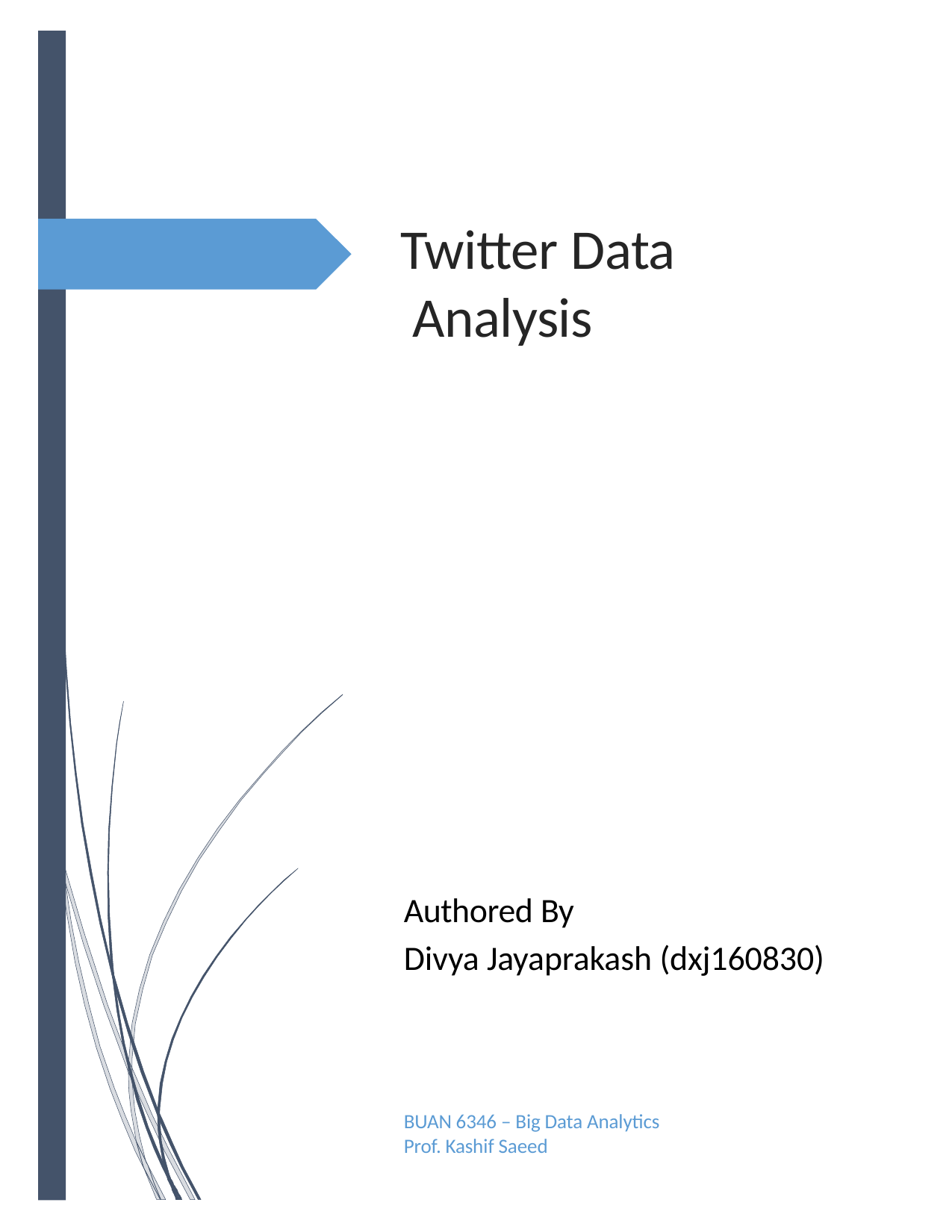

# Twitter Data  Analysis
Authored By
Divya Jayaprakash (dxj160830)
BUAN 6346 – Big Data Analytics  Prof. Kashif Saeed